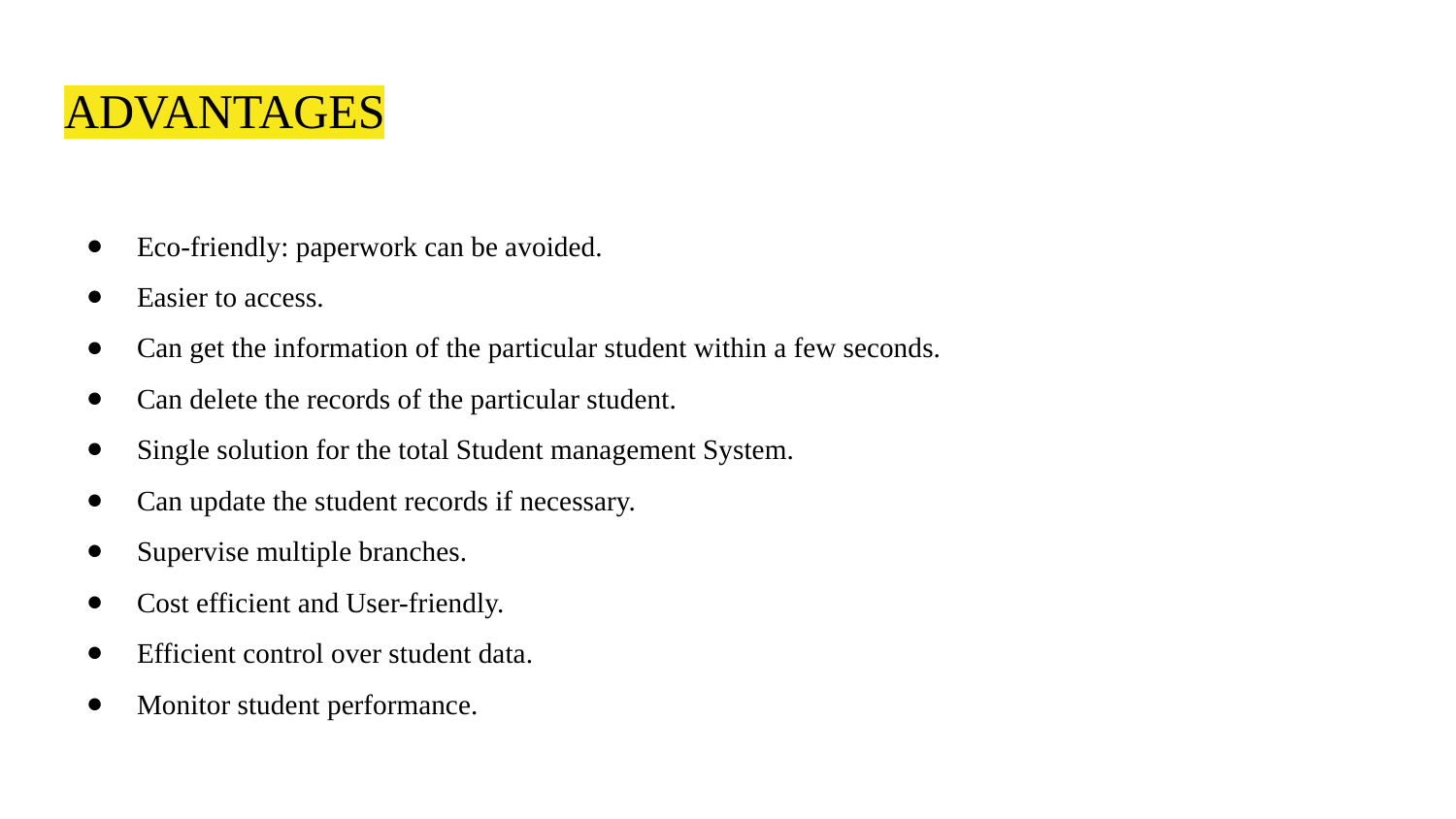

# ADVANTAGES
Eco-friendly: paperwork can be avoided.
Easier to access.
Can get the information of the particular student within a few seconds.
Can delete the records of the particular student.
Single solution for the total Student management System.
Can update the student records if necessary.
Supervise multiple branches.
Cost efficient and User-friendly.
Efficient control over student data.
Monitor student performance.